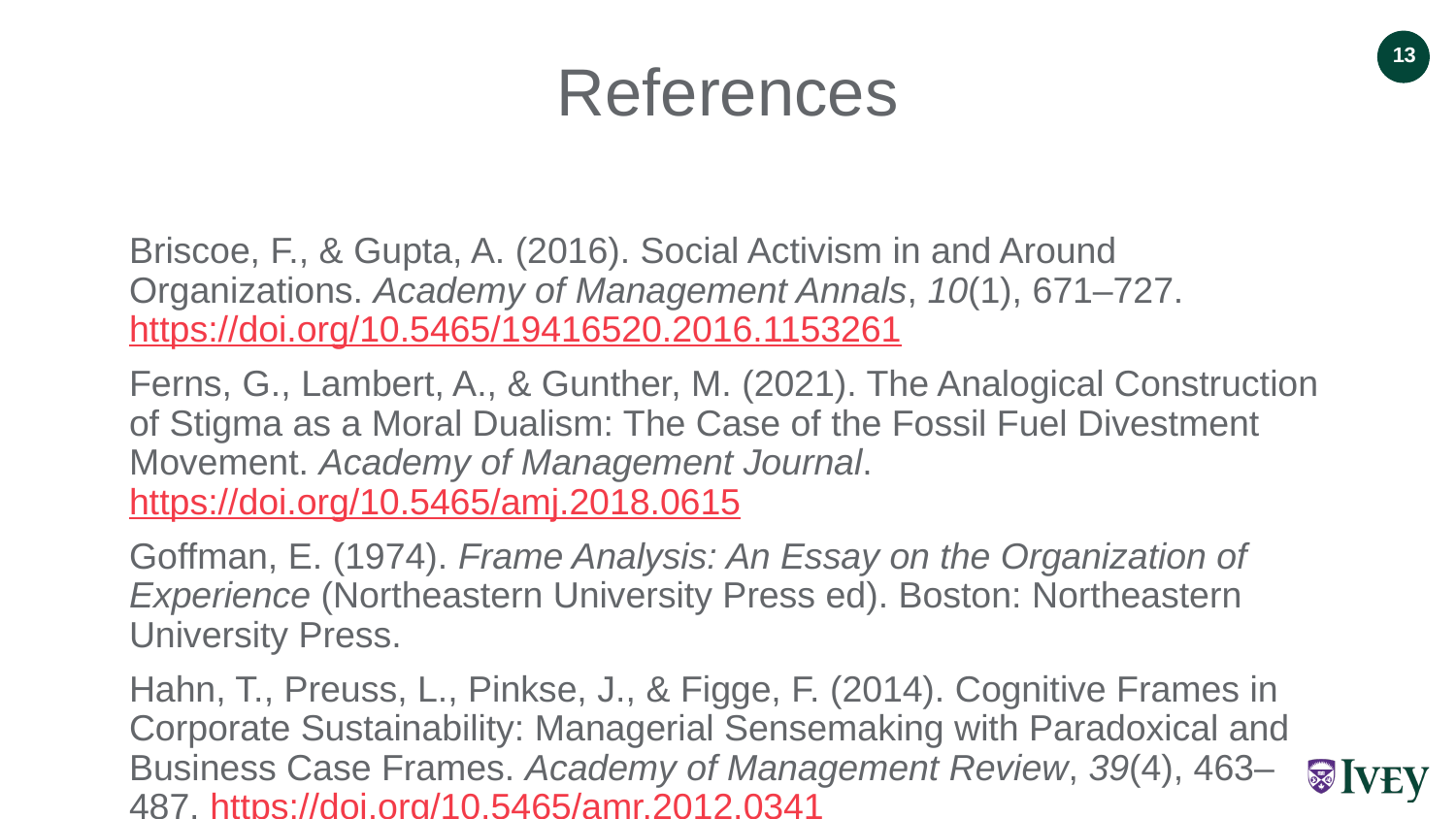

# References
Briscoe, F., & Gupta, A. (2016). Social Activism in and Around Organizations. Academy of Management Annals, 10(1), 671–727. https://doi.org/10.5465/19416520.2016.1153261
Ferns, G., Lambert, A., & Gunther, M. (2021). The Analogical Construction of Stigma as a Moral Dualism: The Case of the Fossil Fuel Divestment Movement. Academy of Management Journal. https://doi.org/10.5465/amj.2018.0615
Goffman, E. (1974). Frame Analysis: An Essay on the Organization of Experience (Northeastern University Press ed). Boston: Northeastern University Press.
Hahn, T., Preuss, L., Pinkse, J., & Figge, F. (2014). Cognitive Frames in Corporate Sustainability: Managerial Sensemaking with Paradoxical and Business Case Frames. Academy of Management Review, 39(4), 463–487. https://doi.org/10.5465/amr.2012.0341
Maguire, S., & Hardy, C. (2009). Discourse and Deinstitutionalization: The Decline of DDT. Academy of Management Journal, 52(1), 148–178. https://doi.org/10.5465/amj.2009.36461993
McKibben, B. (2015, January 6). Obama’s Keystone veto threat is proof that climate activism works, no matter what the ’insiders’ say. Retrieved July 5, 2021, from http://www.theguardian.com/commentisfree/2015/jan/06/obama-keystone-veto-climate-activism
Reinecke, J., & Ansari, S. (Shaz). (2021). Microfoundations of Framing: The Interactional Production of Collective Action Frames in the Occupy Movement. Academy of Management Journal, 64(2), 378–408. https://doi.org/10.5465/amj.2018.1063
Suddaby, R., Bitektine, A., & Haack, P. (2017). Legitimacy. Academy of Management Annals, 11(1), 451–478. https://doi.org/10.5465/annals.2015.0101